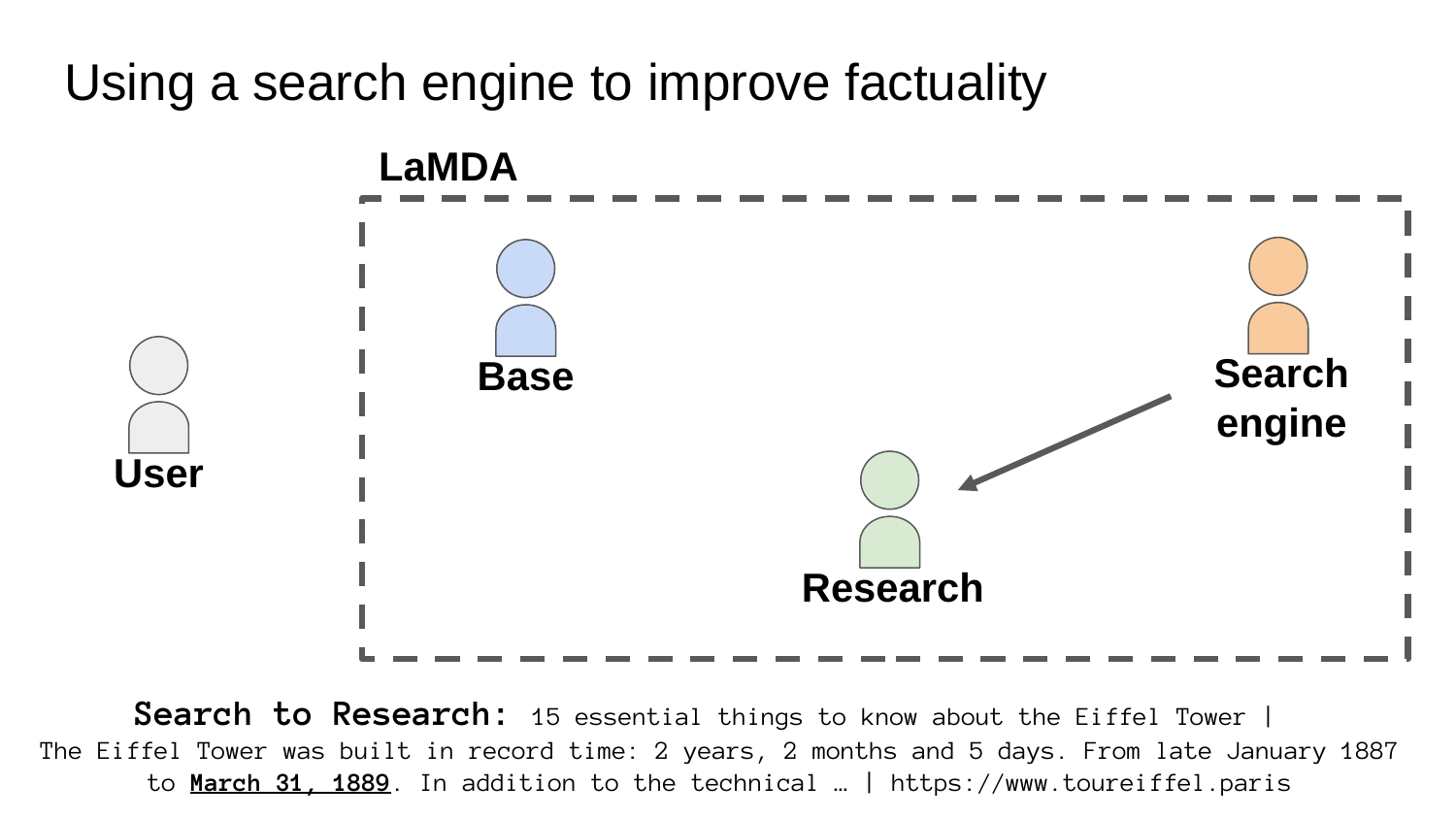

# Using a search engine to improve factuality
LaMDA

Search engine

Base

User

Research
Search to Research: 15 essential things to know about the Eiffel Tower |
The Eiffel Tower was built in record time: 2 years, 2 months and 5 days. From late January 1887 to March 31, 1889. In addition to the technical … | https://www.toureiffel.paris